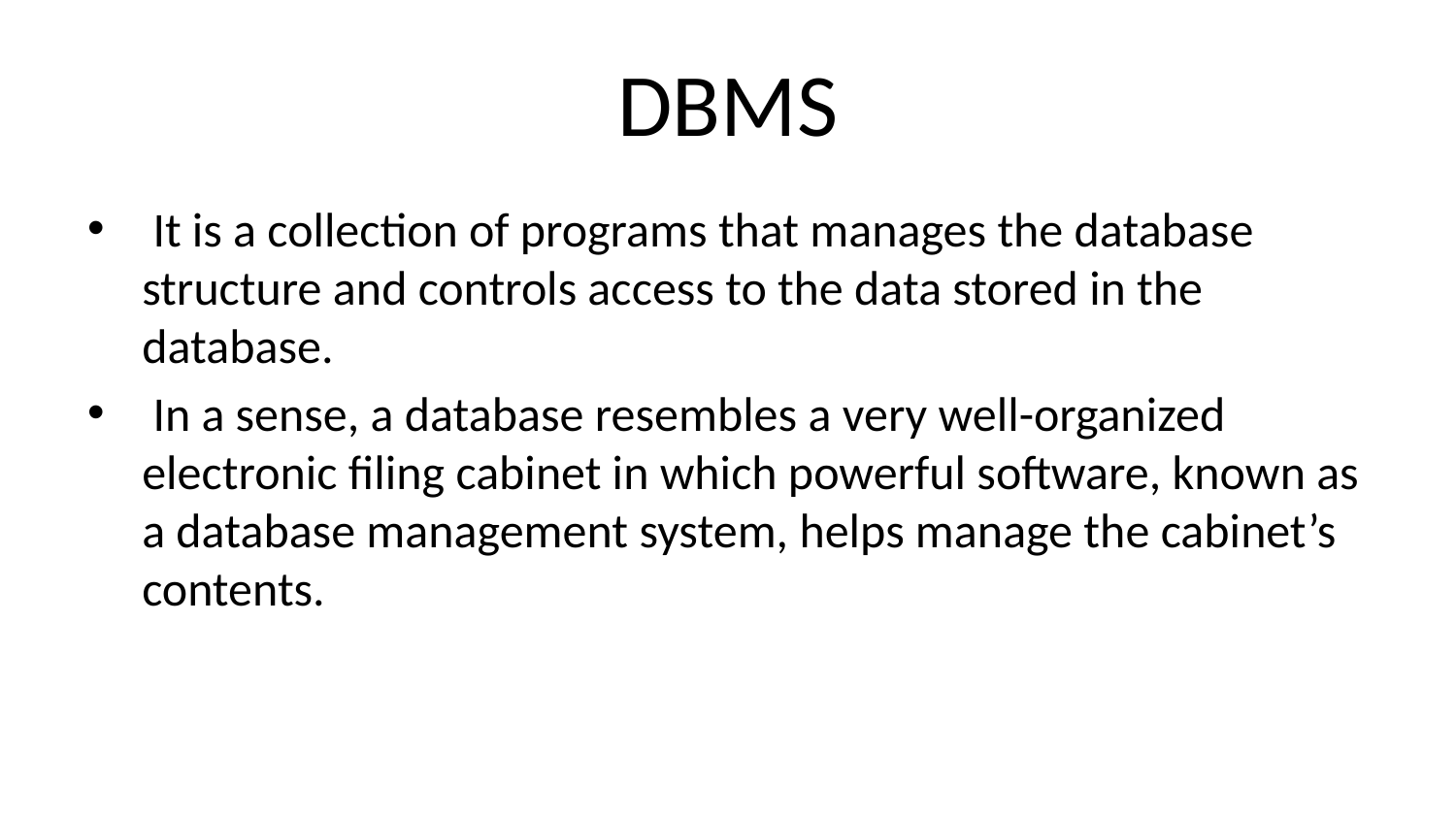

# DBMS
 It is a collection of programs that manages the database structure and controls access to the data stored in the database.
 In a sense, a database resembles a very well-organized electronic filing cabinet in which powerful software, known as a database management system, helps manage the cabinet’s contents.